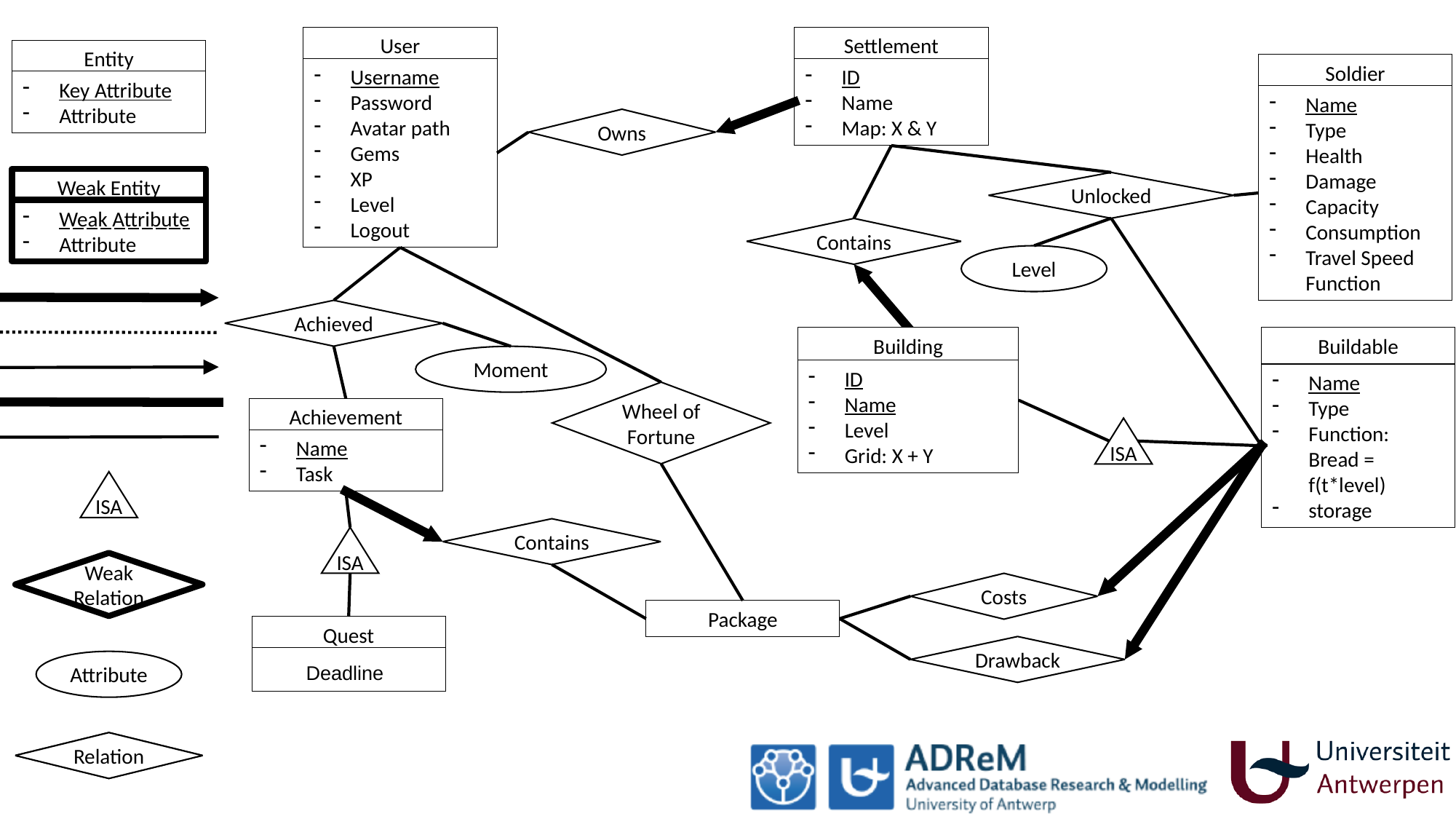

User
Entity
Settlement
Entity
Entity
Entity
Soldier
Username
Password
Avatar path
Gems
XP
Level
Logout
Key Attribute
Attribute
ID
Name
Map: X & Y
Key Attribute
Attribute
Key Attribute
Attribute
Key Attribute
Attribute
Name
Type
Health
Damage
Capacity
Consumption
Travel Speed Function
Owns
Weak Entity
Weak Attribute
Attribute
Unlocked
Contains
Level
Achieved
Building
ID
Name
Level
Grid: X + Y
Buildable
Moment
Name
Type
Function:
Bread = f(t*level)
storage
Wheel of Fortune
Entity
Achievement
ISA
Key Attribute
Attribute
Name
Task
ISA
Contains
ISA
Weak
Relation
Costs
Package
Entity
Quest
Drawback
Deadline
Attribute
Relation
Relation